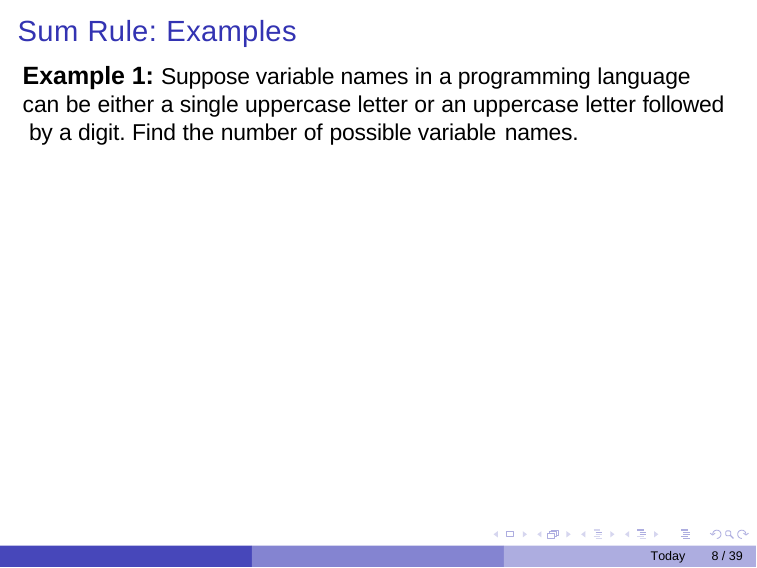

# Sum Rule: Examples
Example 1: Suppose variable names in a programming language  can be either a single uppercase letter or an uppercase letter followed  by a digit. Find the number of possible variable names.

Today
8 / 39